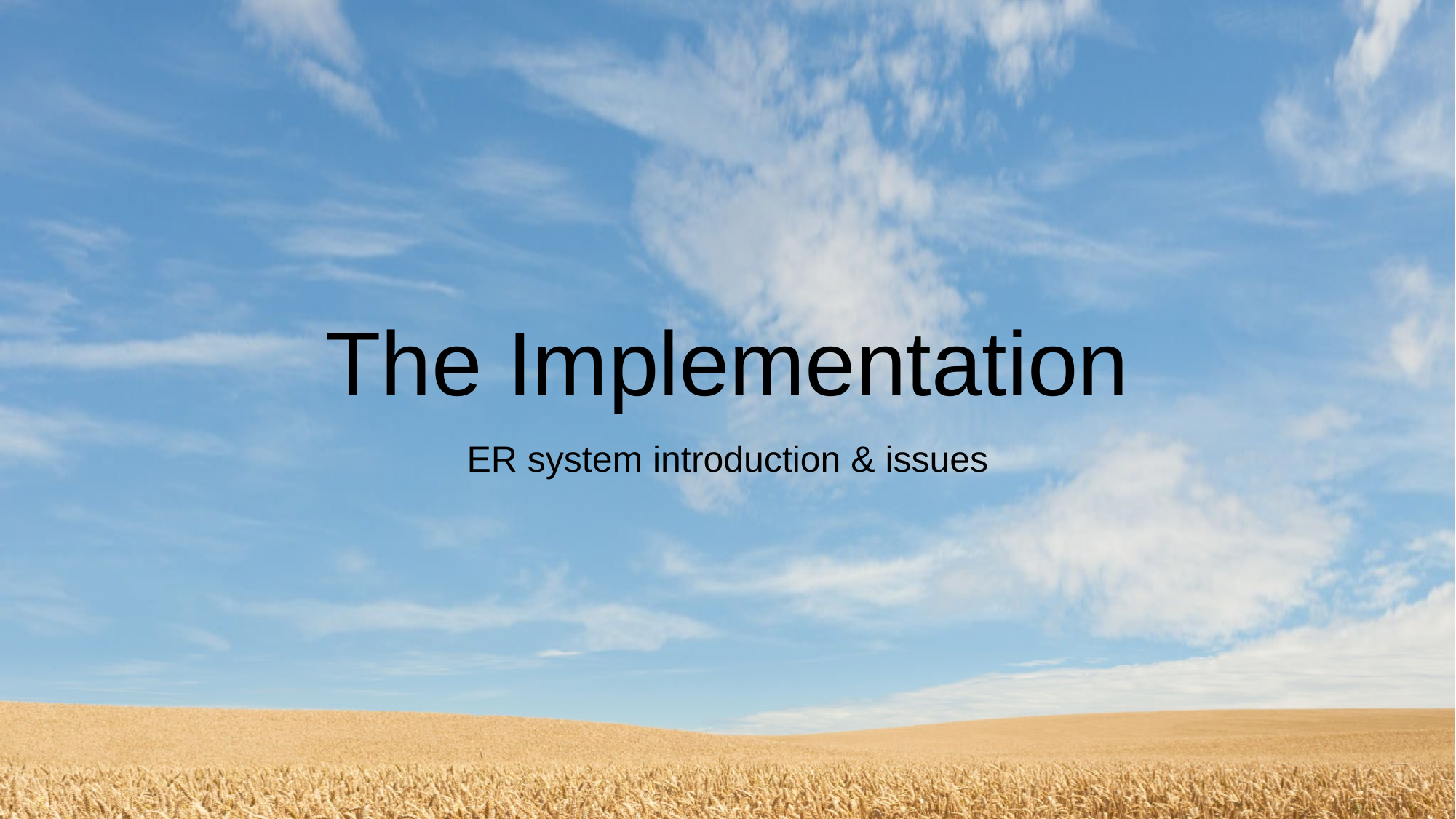

The Implementation
ER system introduction & issues